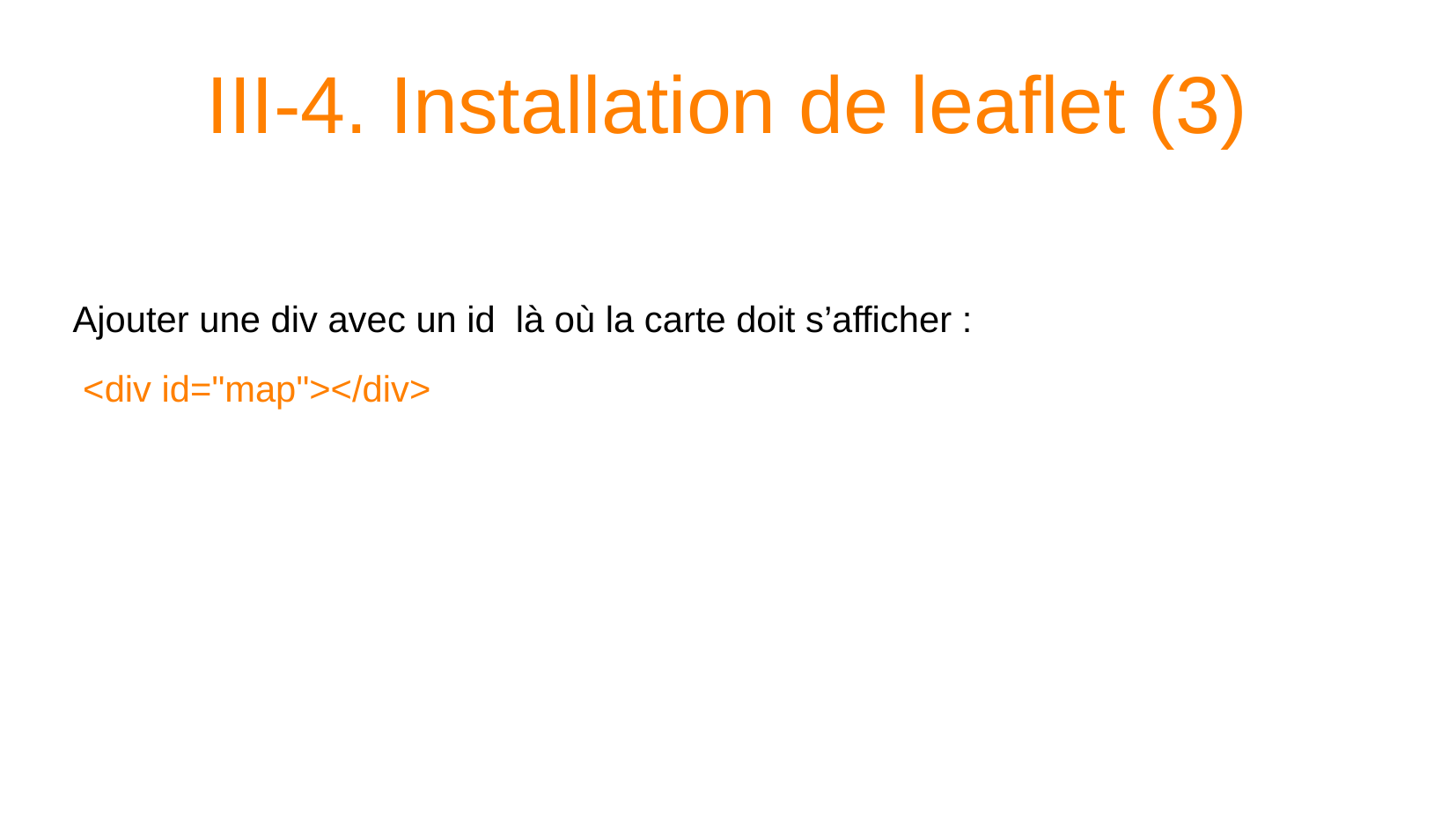

III-4. Installation de leaflet (3)
# Ajouter une div avec un id  là où la carte doit s’afficher :
 <div id="map"></div>